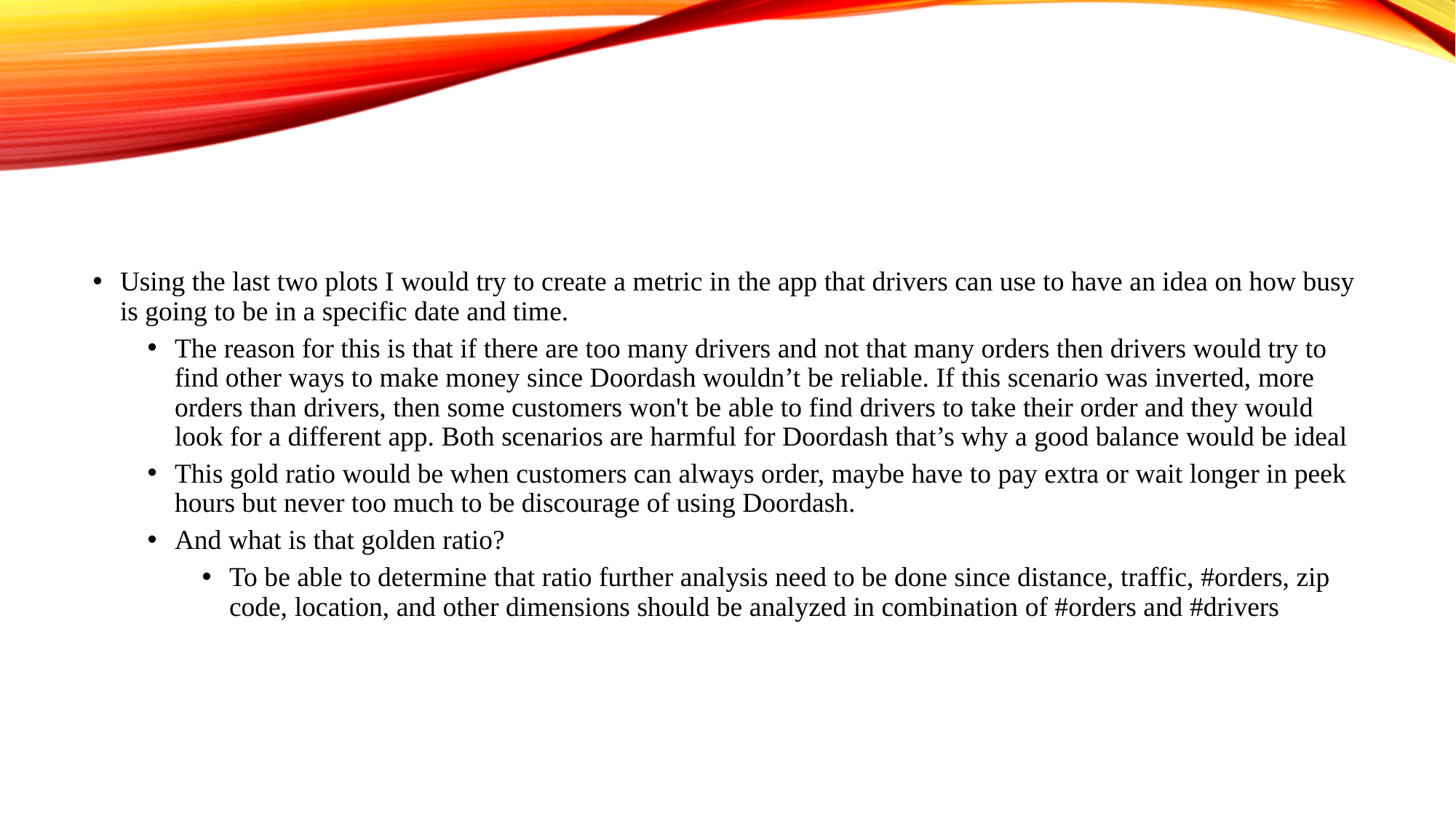

Using the last two plots I would try to create a metric in the app that drivers can use to have an idea on how busy is going to be in a specific date and time.
The reason for this is that if there are too many drivers and not that many orders then drivers would try to find other ways to make money since Doordash wouldn’t be reliable. If this scenario was inverted, more orders than drivers, then some customers won't be able to find drivers to take their order and they would look for a different app. Both scenarios are harmful for Doordash that’s why a good balance would be ideal
This gold ratio would be when customers can always order, maybe have to pay extra or wait longer in peek hours but never too much to be discourage of using Doordash.
And what is that golden ratio?
To be able to determine that ratio further analysis need to be done since distance, traffic, #orders, zip code, location, and other dimensions should be analyzed in combination of #orders and #drivers